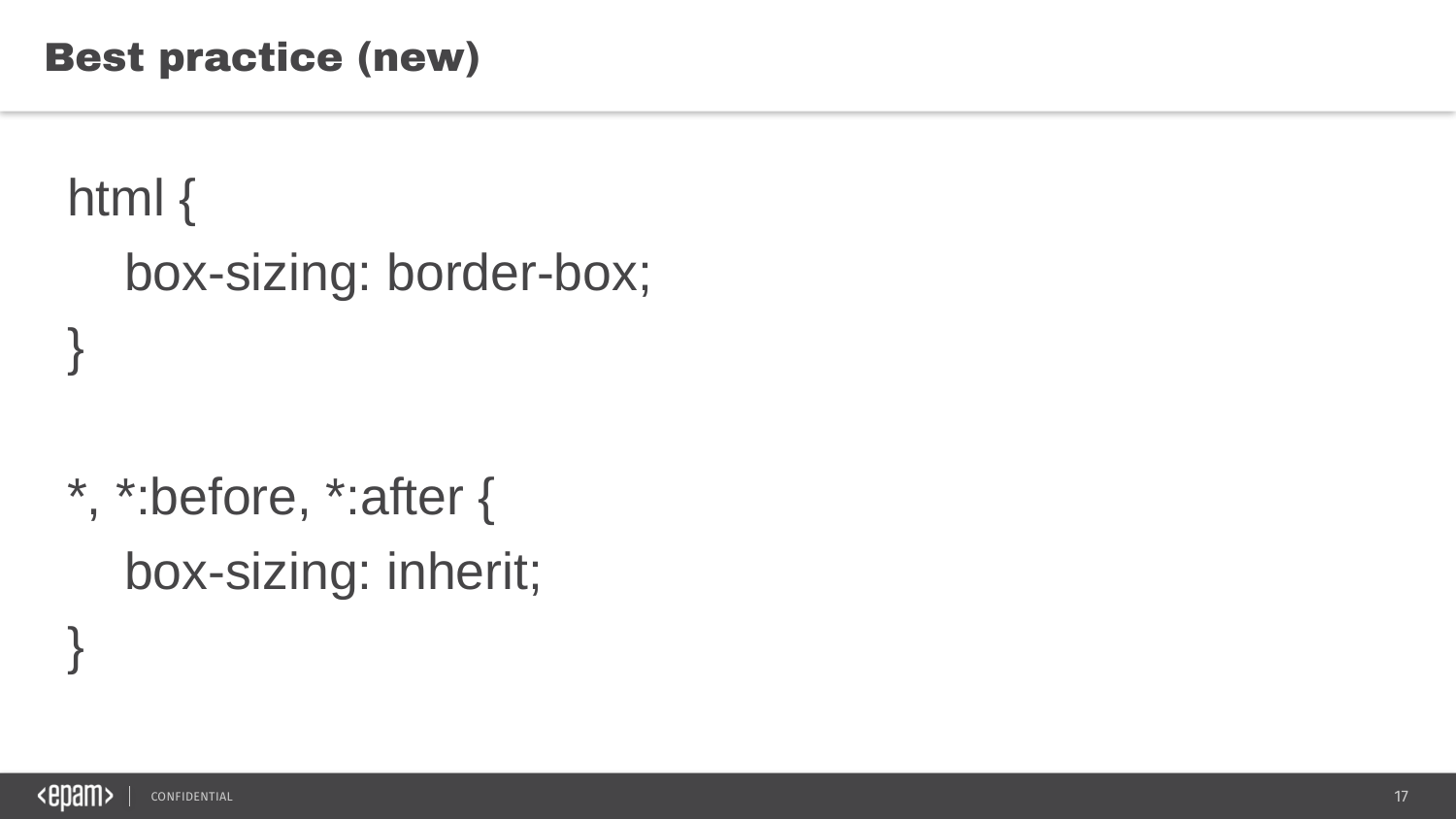

Best practice (new)
html {
    box-sizing: border-box;
}

*, *:before, *:after {
    box-sizing: inherit;
}